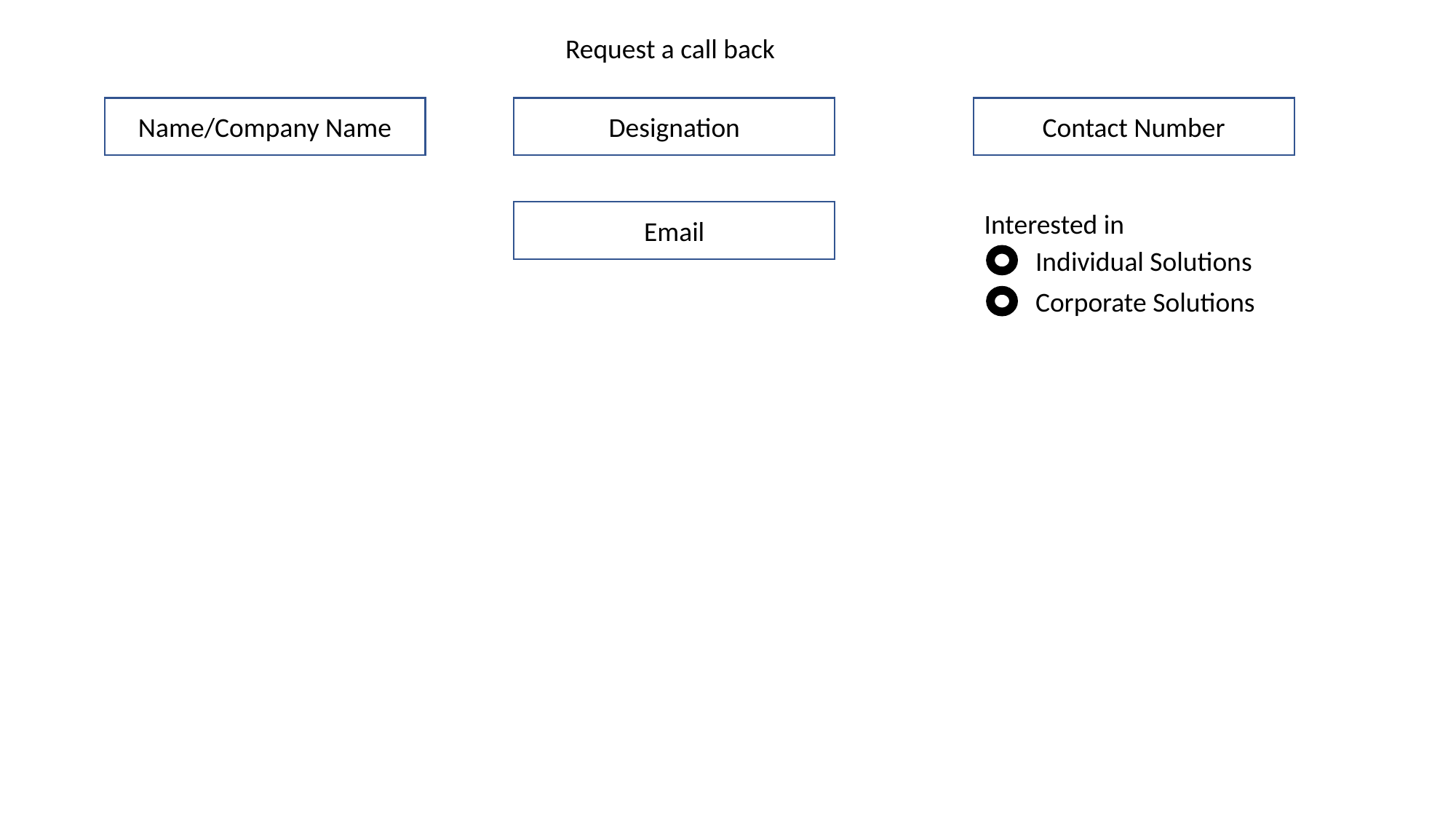

Request a call back
Designation
Contact Number
Name/Company Name
Email
Interested in
Individual Solutions

Corporate Solutions